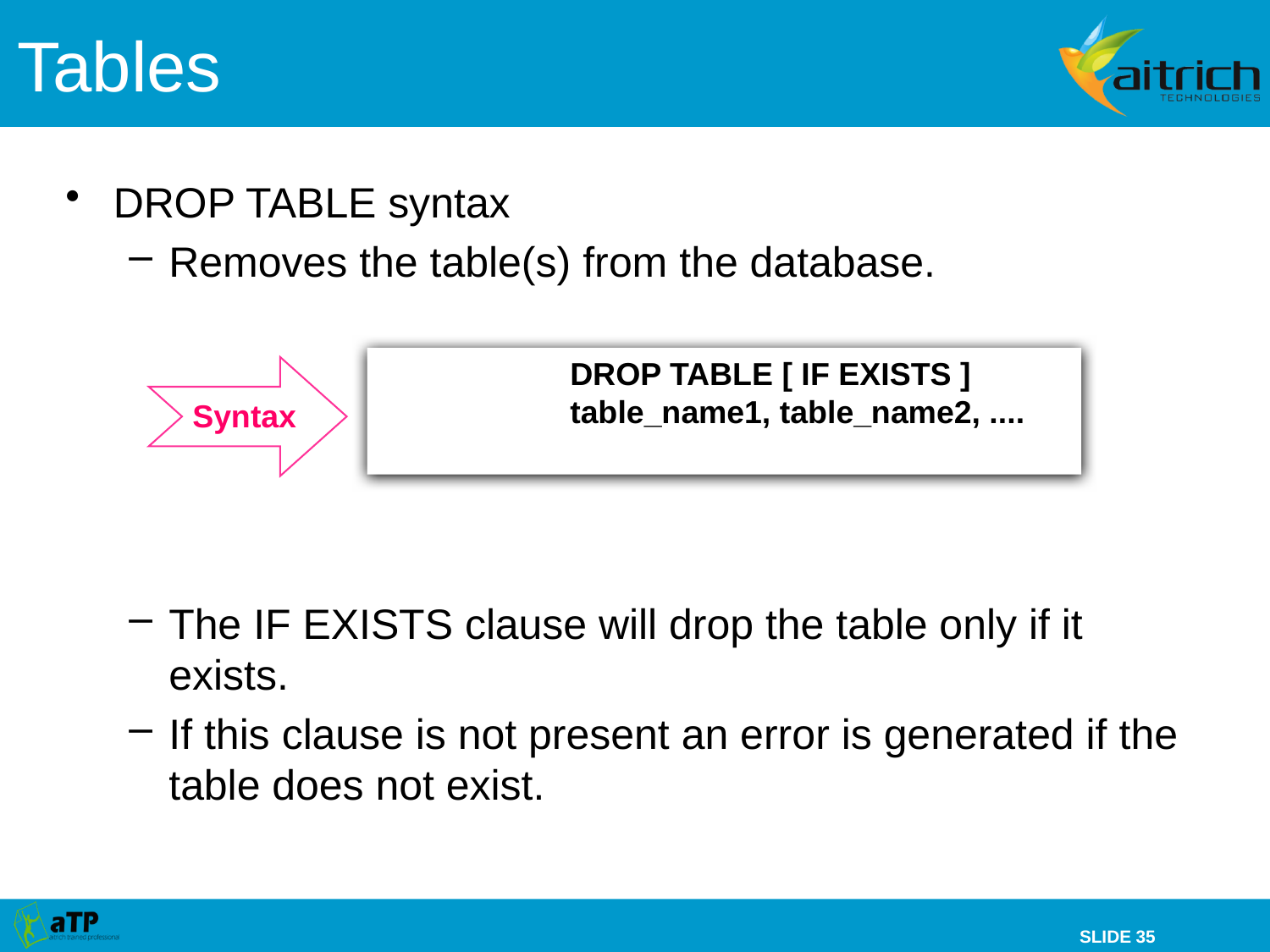

# Tables
DROP TABLE syntax
Removes the table(s) from the database.

The IF EXISTS clause will drop the table only if it exists.
If this clause is not present an error is generated if the table does not exist.

DROP TABLE [ IF EXISTS ] table_name1, table_name2, ....

 Syntax